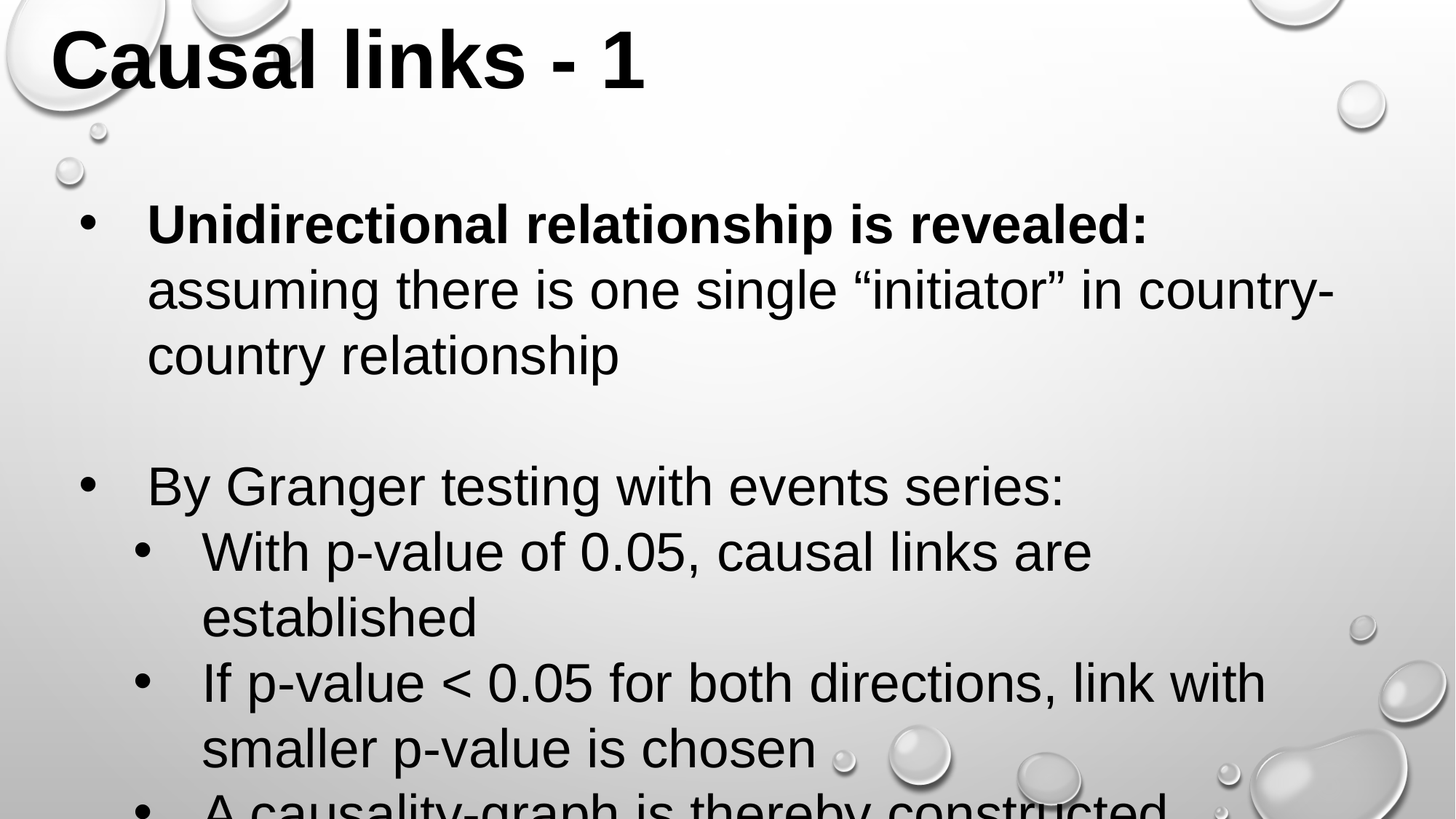

Causal links - 1
Unidirectional relationship is revealed: assuming there is one single “initiator” in country-country relationship

By Granger testing with events series:
With p-value of 0.05, causal links are established
If p-value < 0.05 for both directions, link with smaller p-value is chosen
A causality-graph is thereby constructed